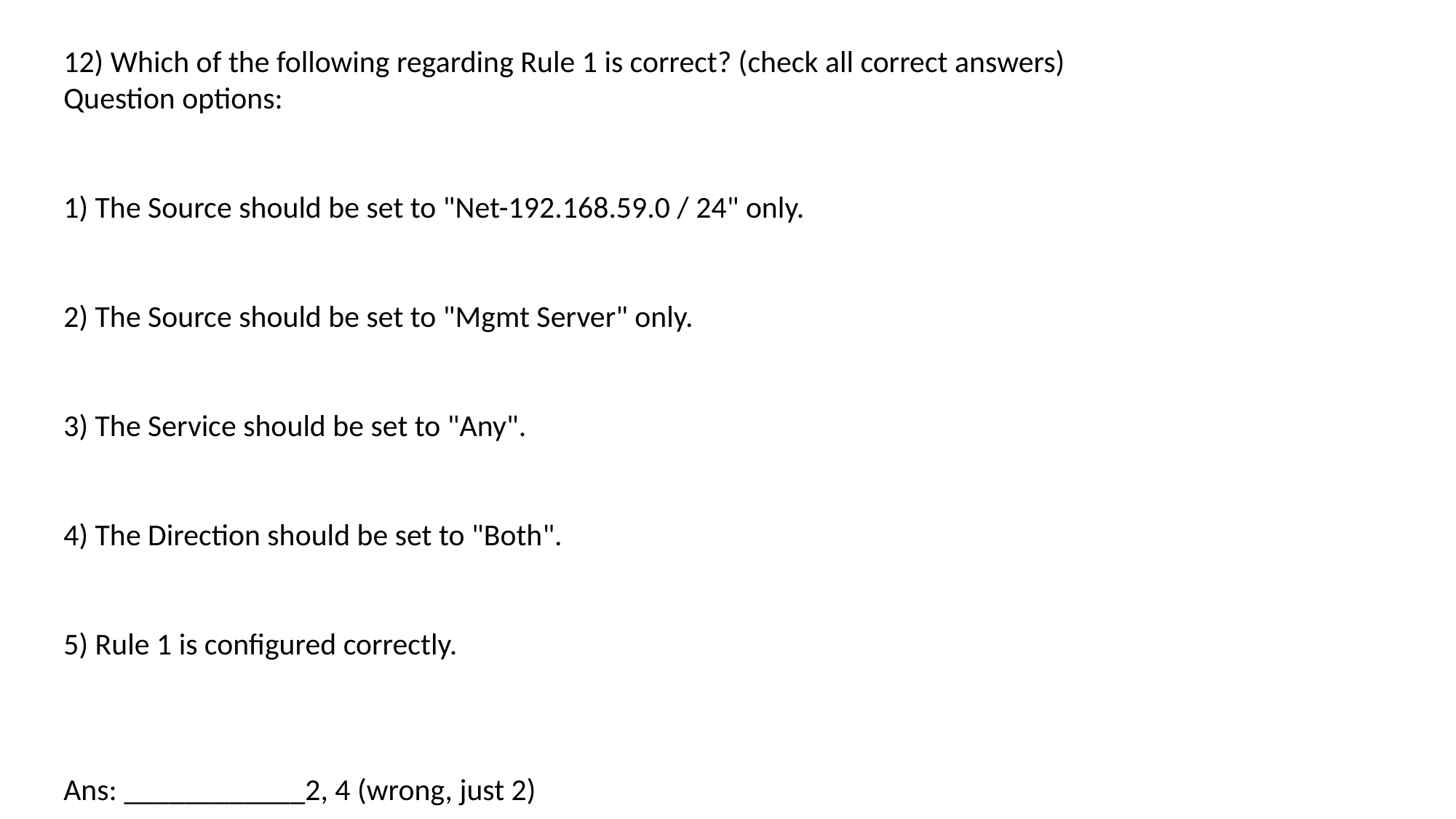

12) Which of the following regarding Rule 1 is correct? (check all correct answers)
Question options:

1) The Source should be set to "Net-192.168.59.0 / 24" only.

2) The Source should be set to "Mgmt Server" only.

3) The Service should be set to "Any".

4) The Direction should be set to "Both".

5) Rule 1 is configured correctly.

Ans: ____________2, 4 (wrong, just 2)